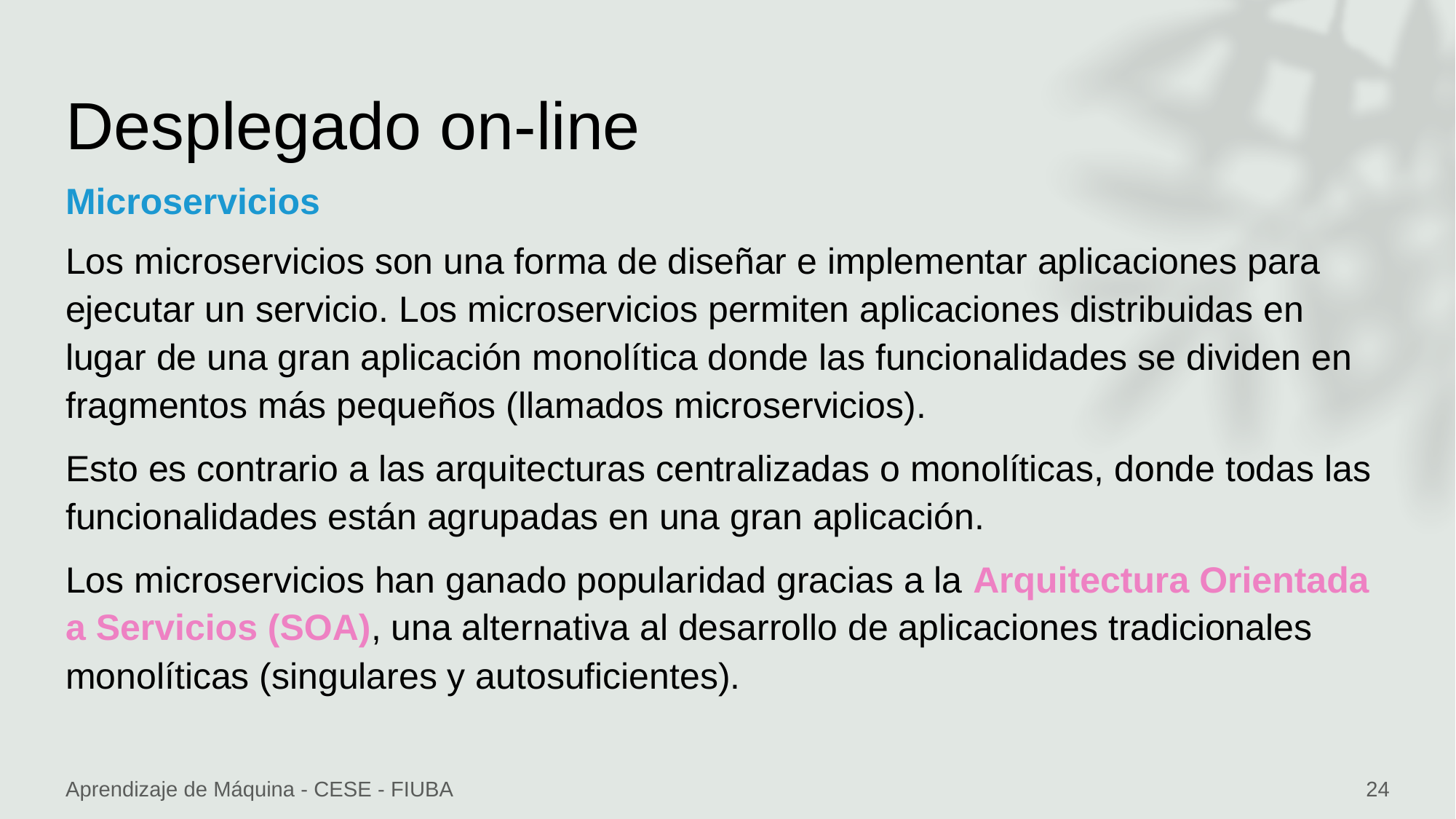

# Desplegado on-line
Microservicios
Los microservicios son una forma de diseñar e implementar aplicaciones para ejecutar un servicio. Los microservicios permiten aplicaciones distribuidas en lugar de una gran aplicación monolítica donde las funcionalidades se dividen en fragmentos más pequeños (llamados microservicios).
Esto es contrario a las arquitecturas centralizadas o monolíticas, donde todas las funcionalidades están agrupadas en una gran aplicación.
Los microservicios han ganado popularidad gracias a la Arquitectura Orientada a Servicios (SOA), una alternativa al desarrollo de aplicaciones tradicionales monolíticas (singulares y autosuficientes).
Aprendizaje de Máquina - CESE - FIUBA
24